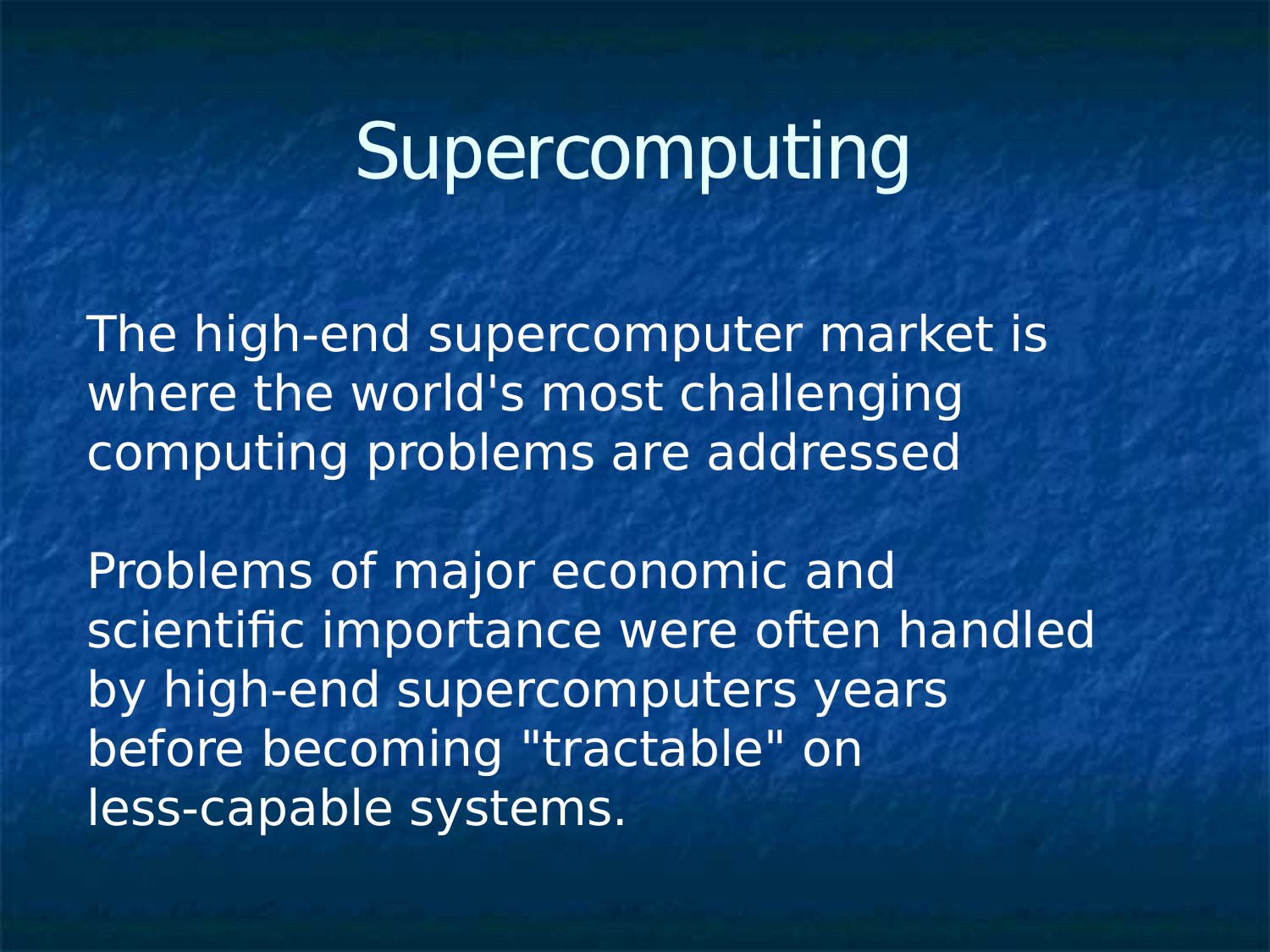

# Supercomputing
The high-end supercomputer market is
where the world's most challenging
computing problems are addressed

Problems of major economic and
scientific importance were often handled
by high-end supercomputers years
before becoming "tractable" on
less-capable systems.